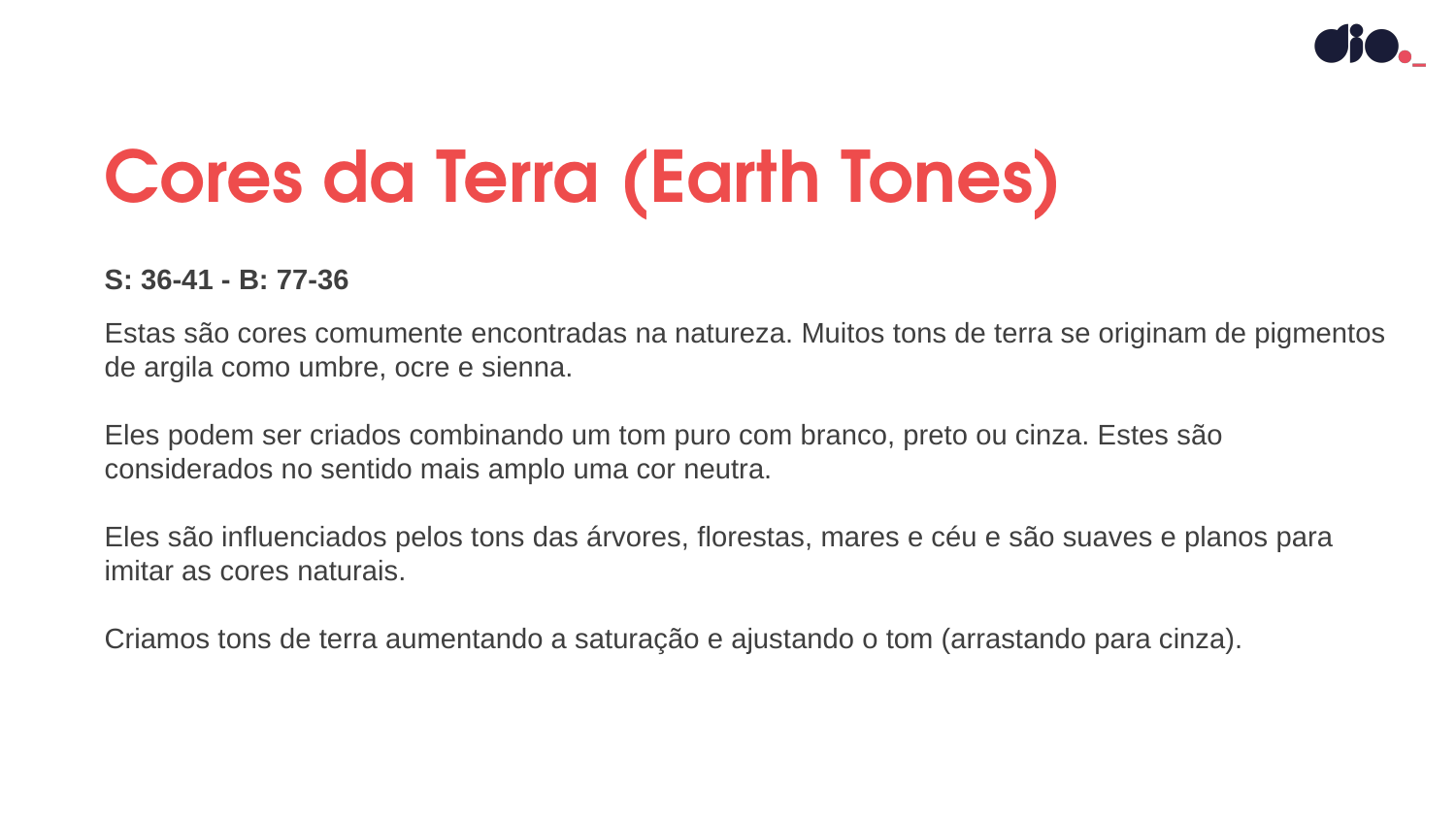

Cores da Terra (Earth Tones)
S: 36-41 - B: 77-36
Estas são cores comumente encontradas na natureza. Muitos tons de terra se originam de pigmentos de argila como umbre, ocre e sienna.

Eles podem ser criados combinando um tom puro com branco, preto ou cinza. Estes são considerados no sentido mais amplo uma cor neutra.

Eles são influenciados pelos tons das árvores, florestas, mares e céu e são suaves e planos para imitar as cores naturais.

Criamos tons de terra aumentando a saturação e ajustando o tom (arrastando para cinza).